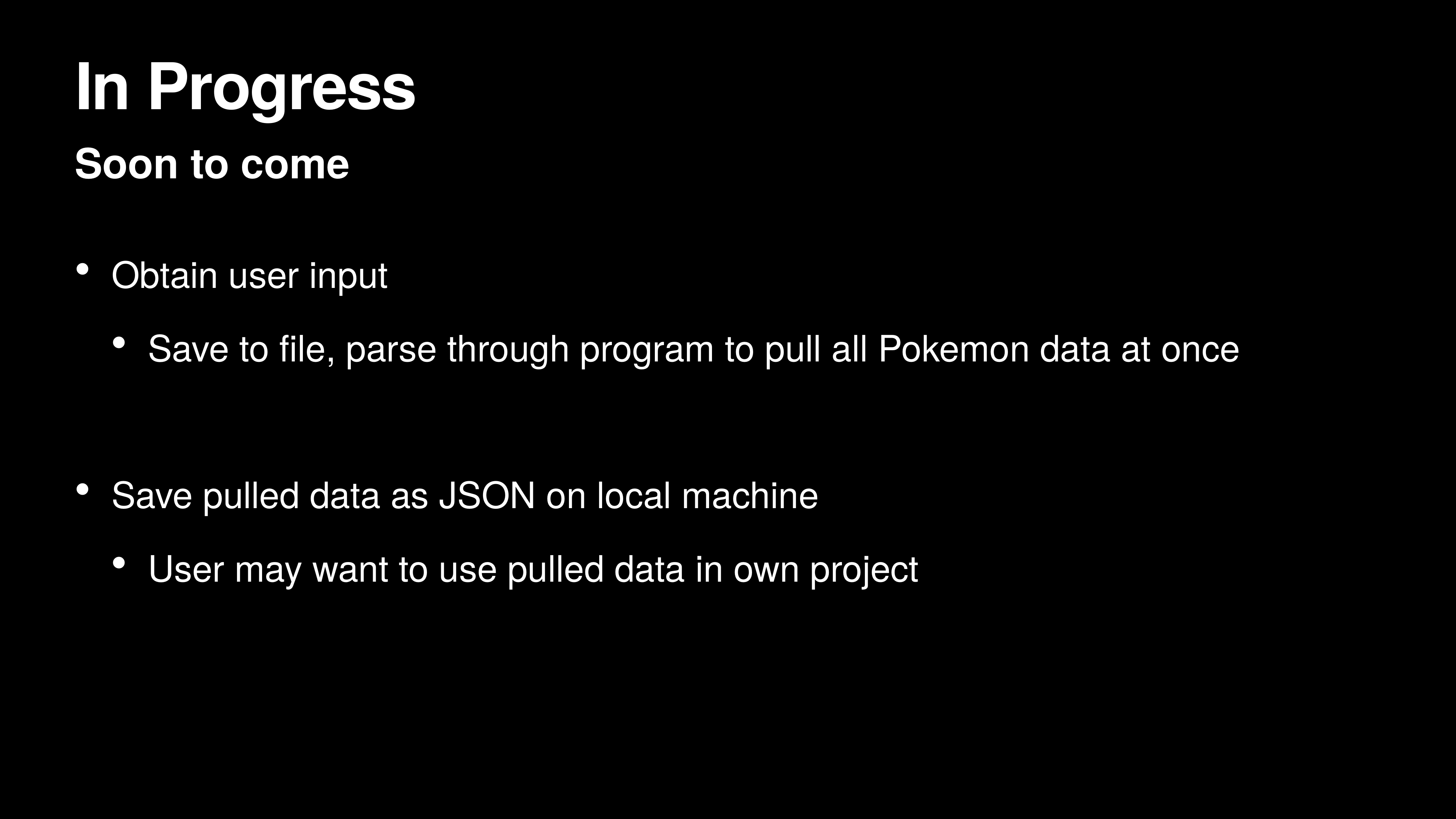

# In Progress
Soon to come
Obtain user input
Save to file, parse through program to pull all Pokemon data at once

Save pulled data as JSON on local machine
User may want to use pulled data in own project